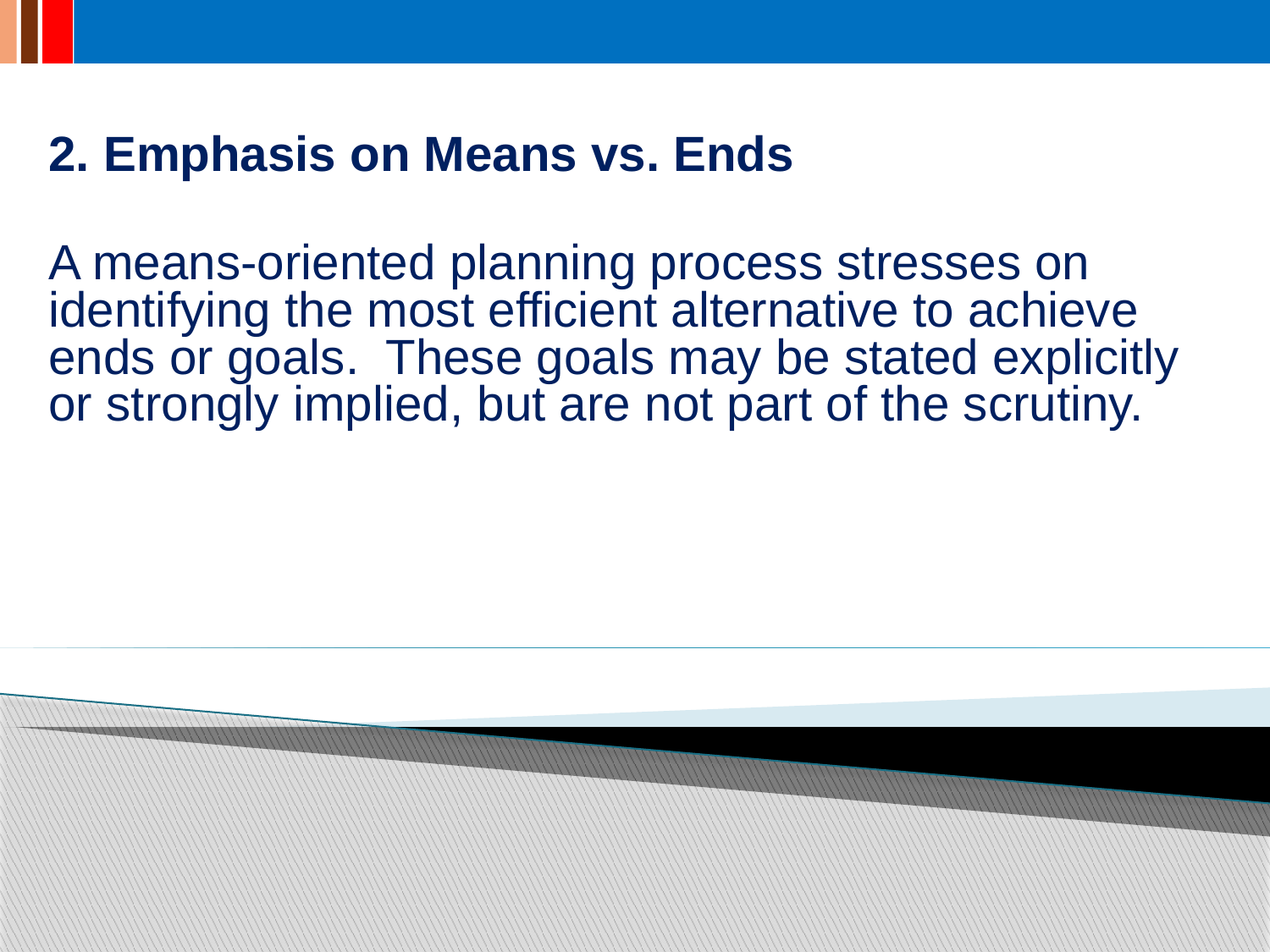

2. Emphasis on Means vs. Ends

A means-oriented planning process stresses on identifying the most efficient alternative to achieve ends or goals.  These goals may be stated explicitly or strongly implied, but are not part of the scrutiny.